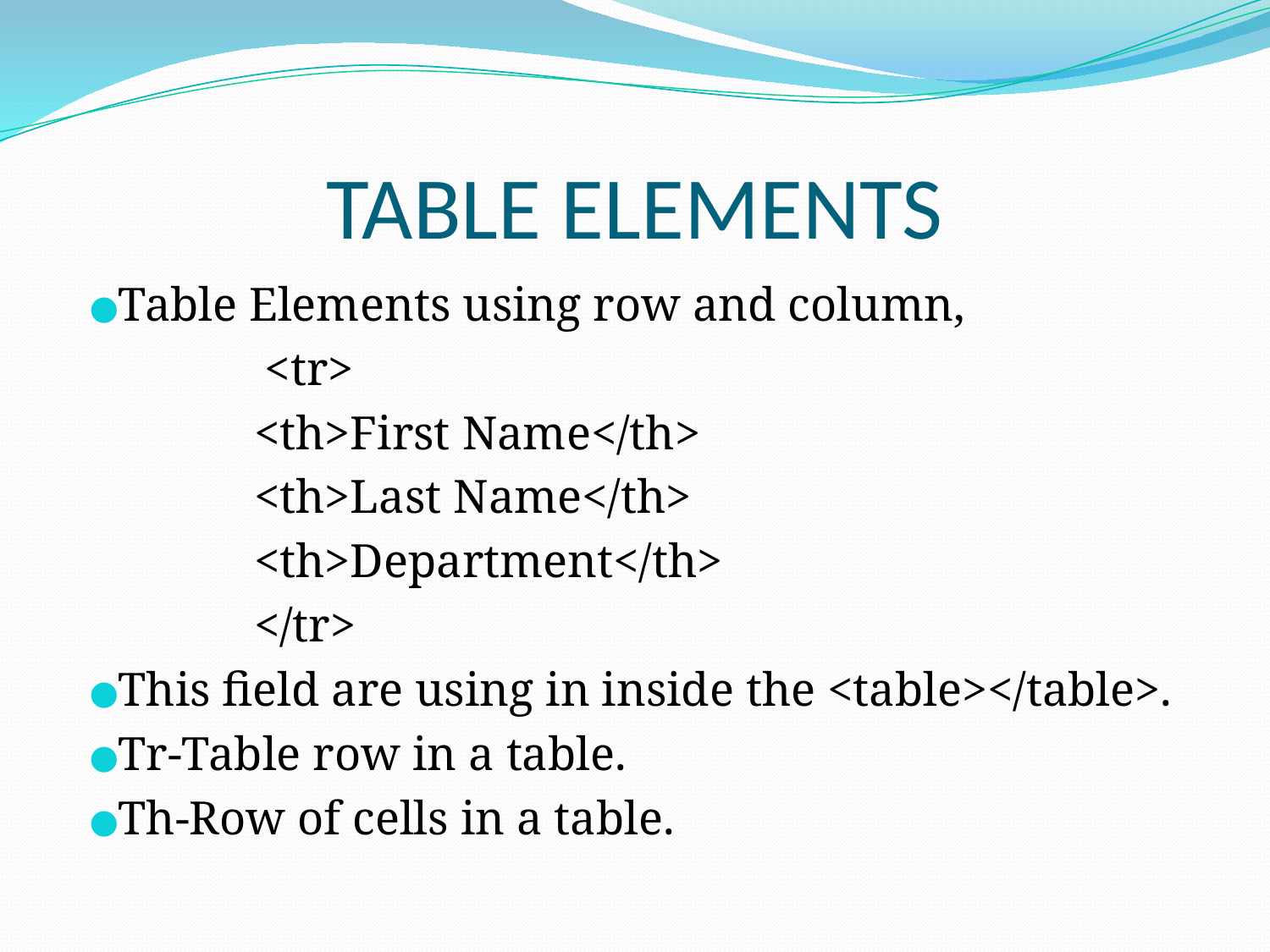

# TABLE ELEMENTS
Table Elements using row and column,
		  <tr>
               <th>First Name</th>
               <th>Last Name</th>
               <th>Department</th>
               </tr>
This field are using in inside the <table></table>.
Tr-Table row in a table.
Th-Row of cells in a table.